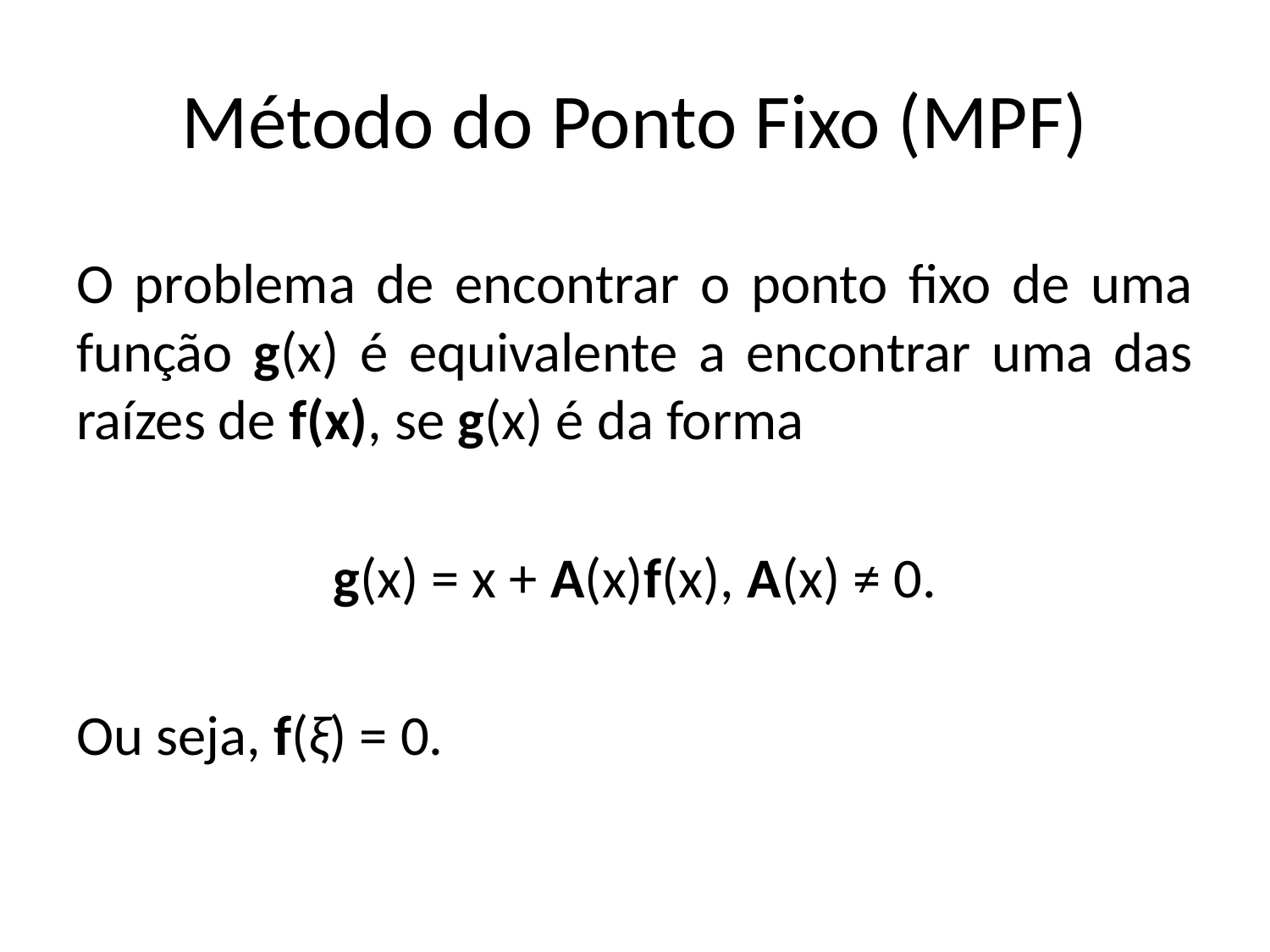

# Método do Ponto Fixo (MPF)
O problema de encontrar o ponto fixo de uma função g(x) é equivalente a encontrar uma das raízes de f(x), se g(x) é da forma

g(x) = x + A(x)f(x), A(x) ≠ 0.

Ou seja, f(ξ) = 0.